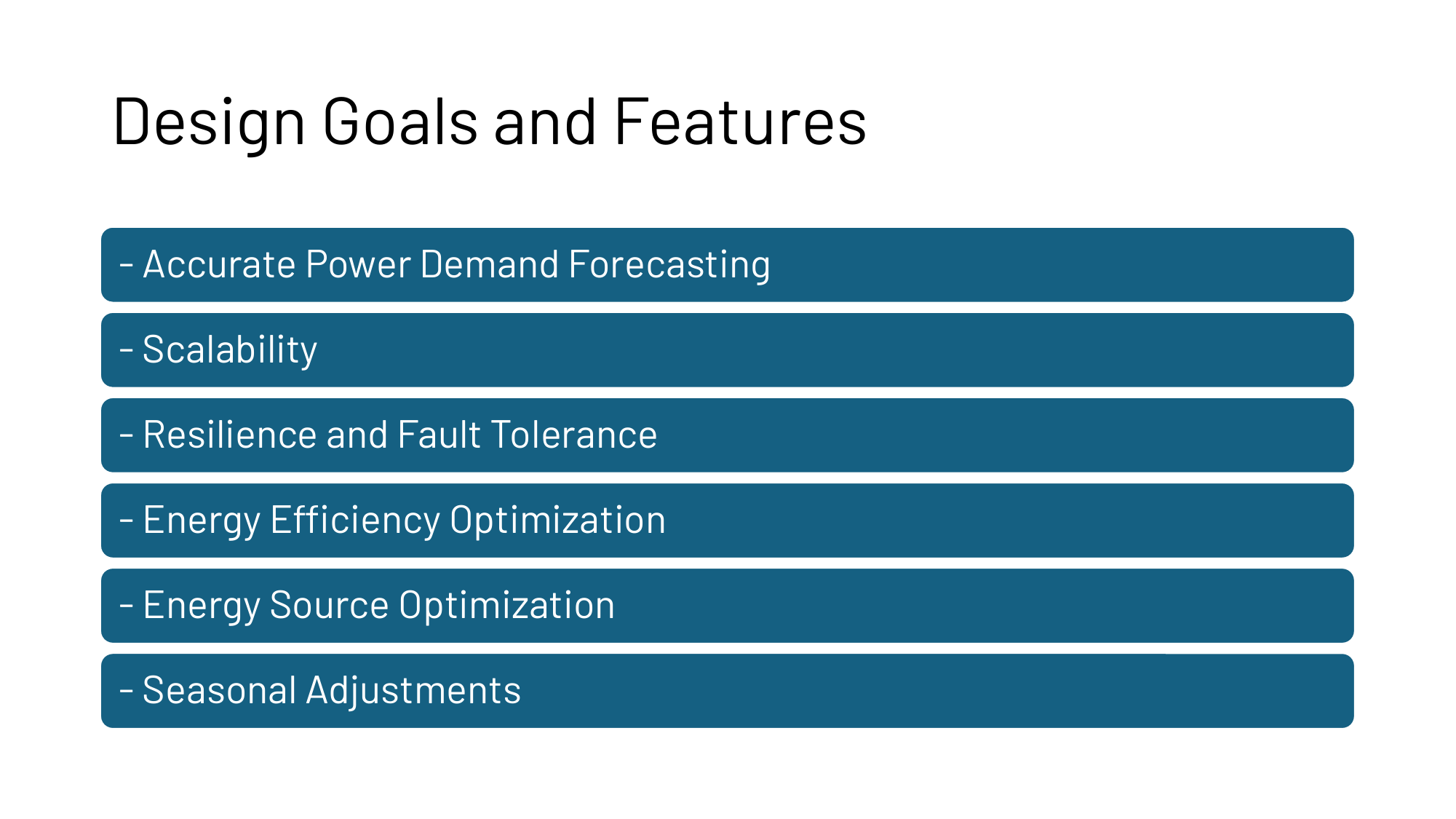

# Design Goals and Features
- Accurate Power Demand Forecasting
- Scalability
- Resilience and Fault Tolerance
- Energy Efficiency Optimization
- Energy Source Optimization
- Seasonal Adjustments